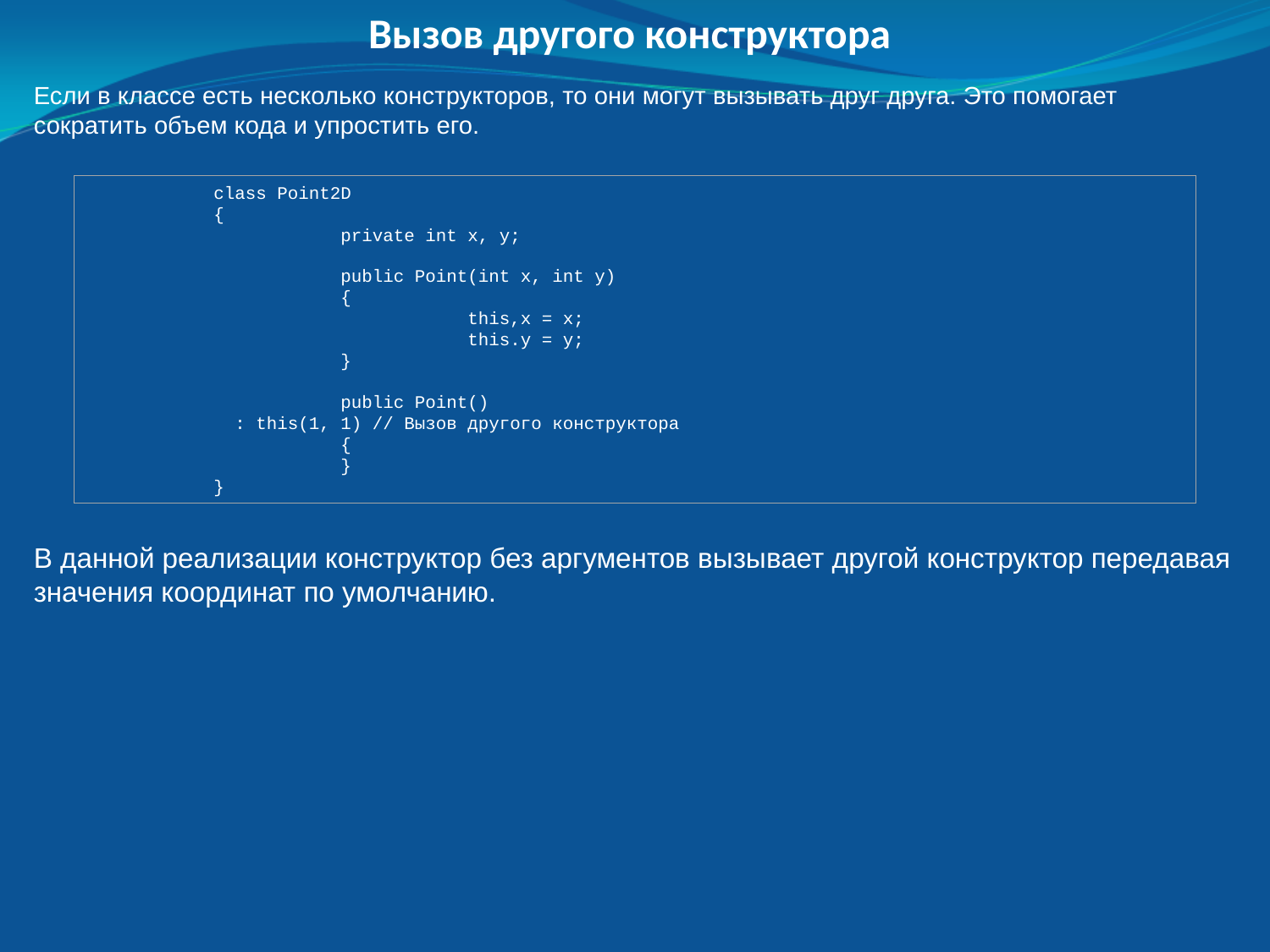

Вызов другого конструктора
Если в классе есть несколько конструкторов, то они могут вызывать друг друга. Это помогает сократить объем кода и упростить его.
	class Point2D
	{
		private int x, y;

		public Point(int x, int y)
		{
			this,x = x;
 			this.y = y;
		}

		public Point()
              : this(1, 1) // Вызов другого конструктора
		{
		}
	}
В данной реализации конструктор без аргументов вызывает другой конструктор передавая значения координат по умолчанию.